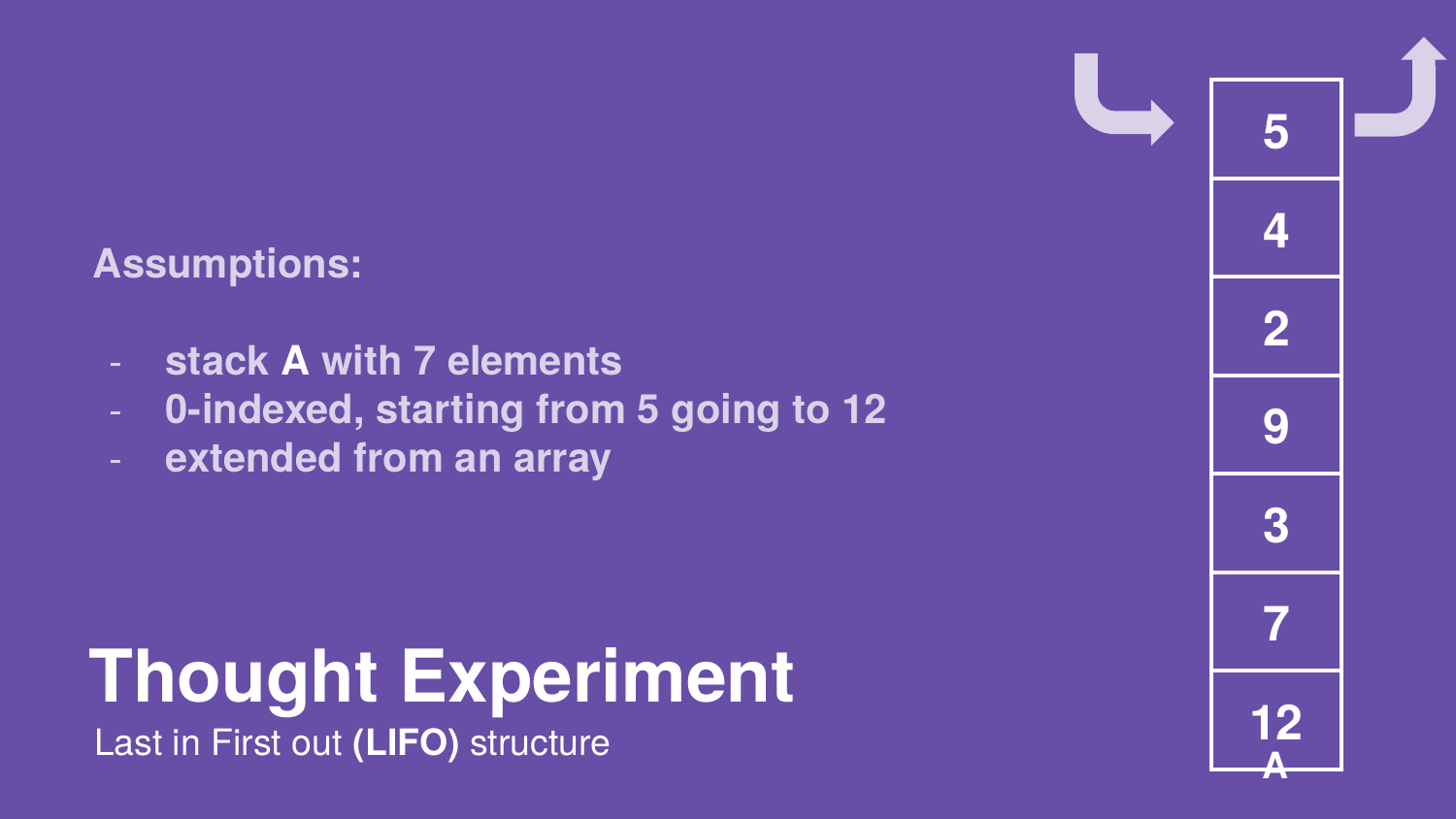

| 5 |
| --- |
| 4 |
| 2 |
| 9 |
| 3 |
| 7 |
| 12 |
Assumptions:

stack A with 7 elements
0-indexed, starting from 5 going to 12
extended from an array
Thought Experiment

Last in First out (LIFO) structure
A